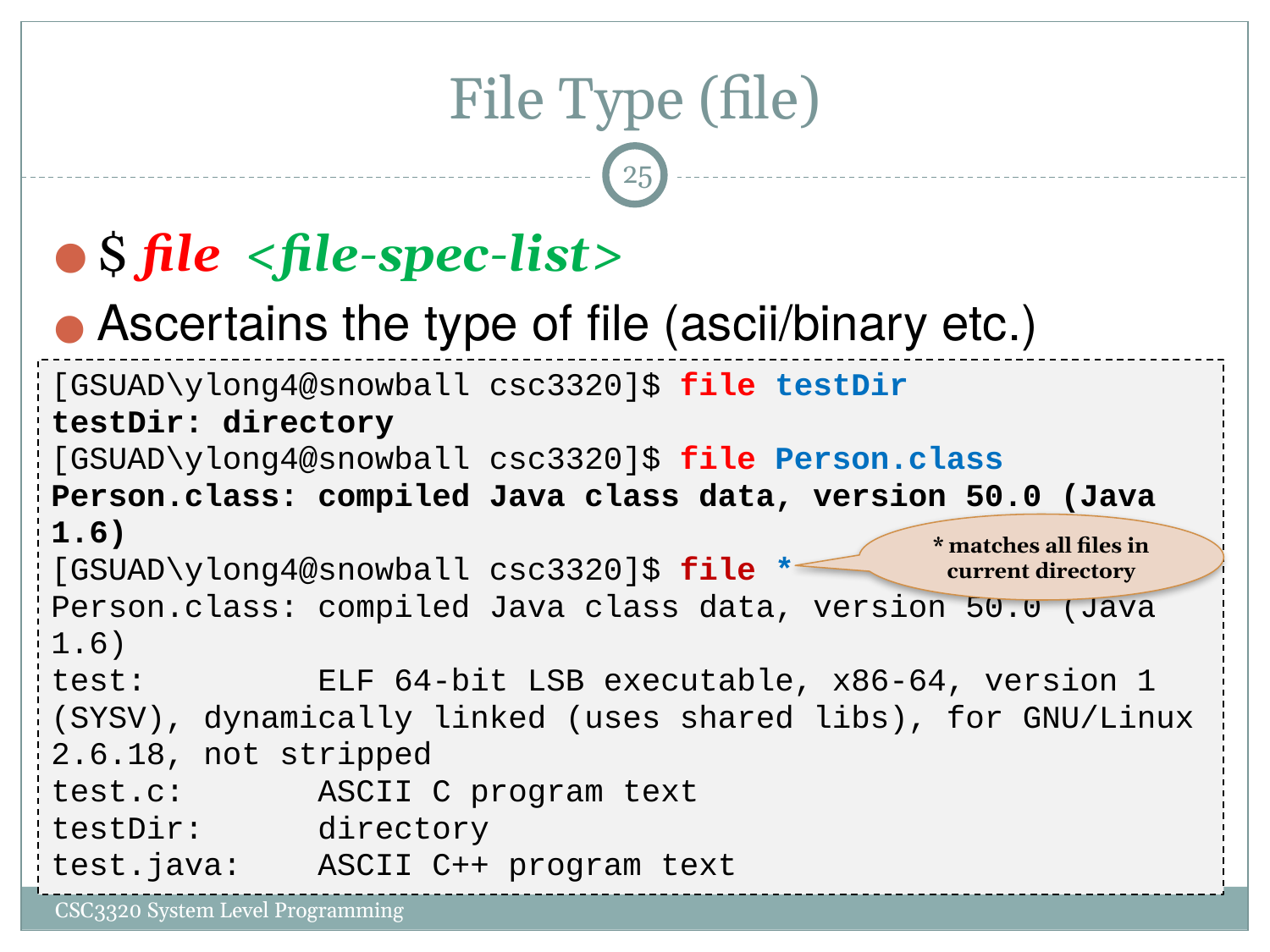

# File Type (file)
25
$ file  <file-spec-list>
Ascertains the type of file (ascii/binary etc.)‏
[GSUAD\ylong4@snowball csc3320]$ file testDir
testDir: directory
[GSUAD\ylong4@snowball csc3320]$ file Person.class
Person.class: compiled Java class data, version 50.0 (Java 1.6)
[GSUAD\ylong4@snowball csc3320]$ file *
Person.class: compiled Java class data, version 50.0 (Java 1.6)
test:         ELF 64-bit LSB executable, x86-64, version 1 (SYSV), dynamically linked (uses shared libs), for GNU/Linux 2.6.18, not stripped
test.c:       ASCII C program text
testDir:      directory
test.java:    ASCII C++ program text
* matches all files in current directory
CSC3320 System Level Programming